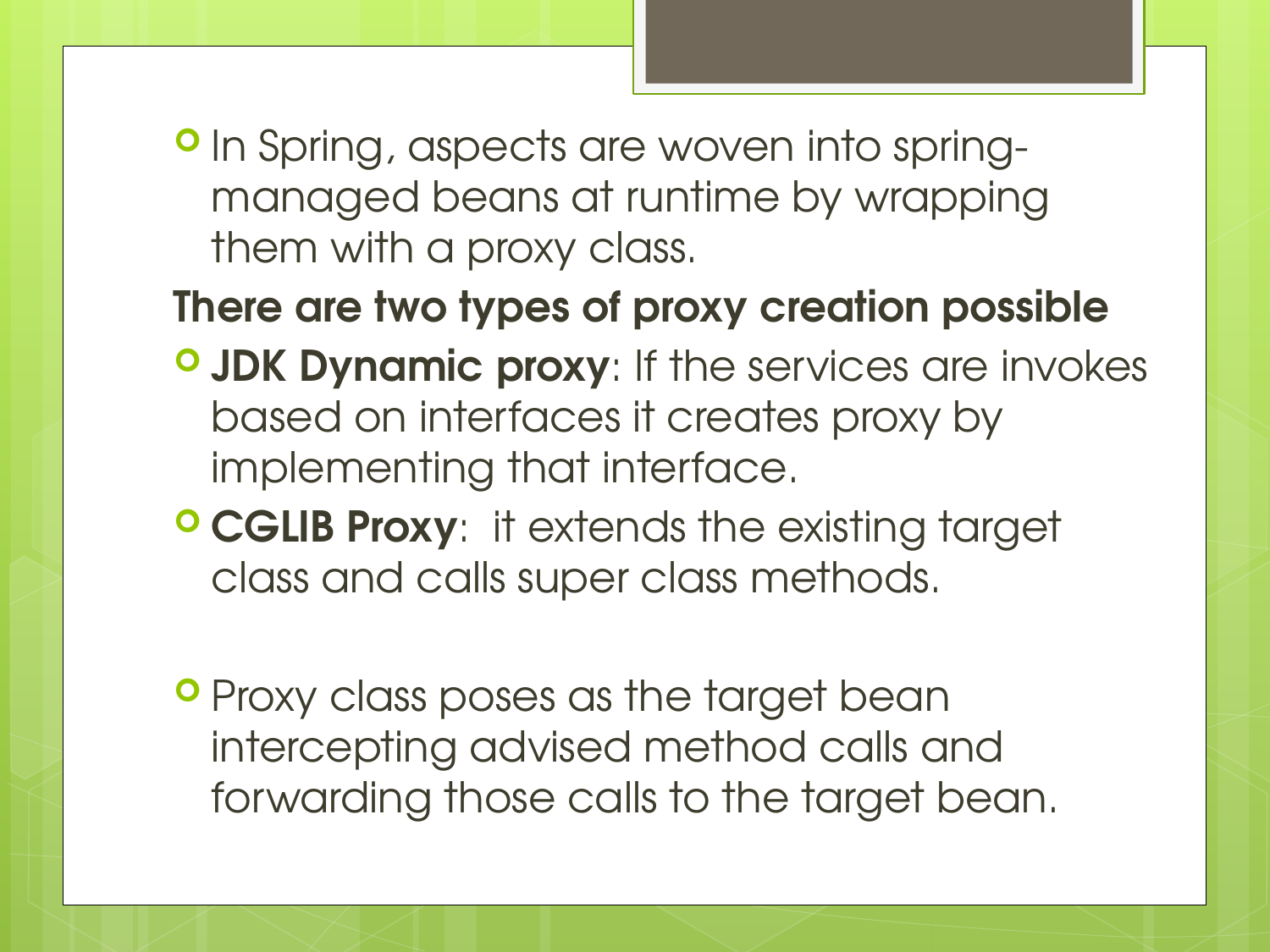

In Spring, aspects are woven into spring-managed beans at runtime by wrapping them with a proxy class.
There are two types of proxy creation possible
JDK Dynamic proxy: If the services are invokes based on interfaces it creates proxy by implementing that interface.
CGLIB Proxy:  it extends the existing target class and calls super class methods.

Proxy class poses as the target bean intercepting advised method calls and forwarding those calls to the target bean.